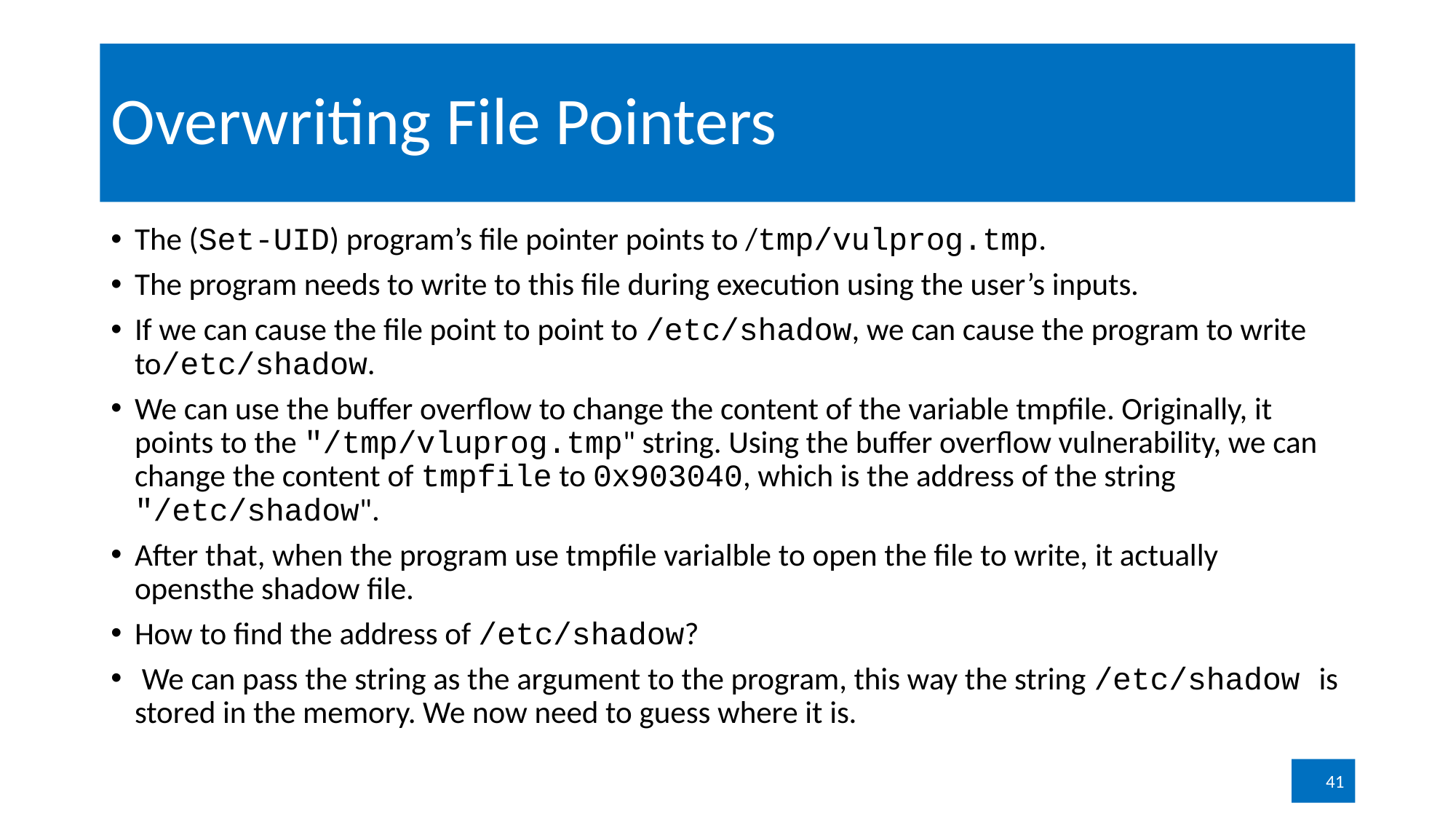

# Overwriting File Pointers
The (Set-UID) program’s file pointer points to /tmp/vulprog.tmp.
The program needs to write to this file during execution using the user’s inputs.
If we can cause the file point to point to /etc/shadow, we can cause the program to write to/etc/shadow.
We can use the buffer overflow to change the content of the variable tmpfile. Originally, it points to the "/tmp/vluprog.tmp" string. Using the buffer overflow vulnerability, we can change the content of tmpfile to 0x903040, which is the address of the string "/etc/shadow".
After that, when the program use tmpfile varialble to open the file to write, it actually opensthe shadow file.
How to find the address of /etc/shadow?
 We can pass the string as the argument to the program, this way the string /etc/shadow is stored in the memory. We now need to guess where it is.
41